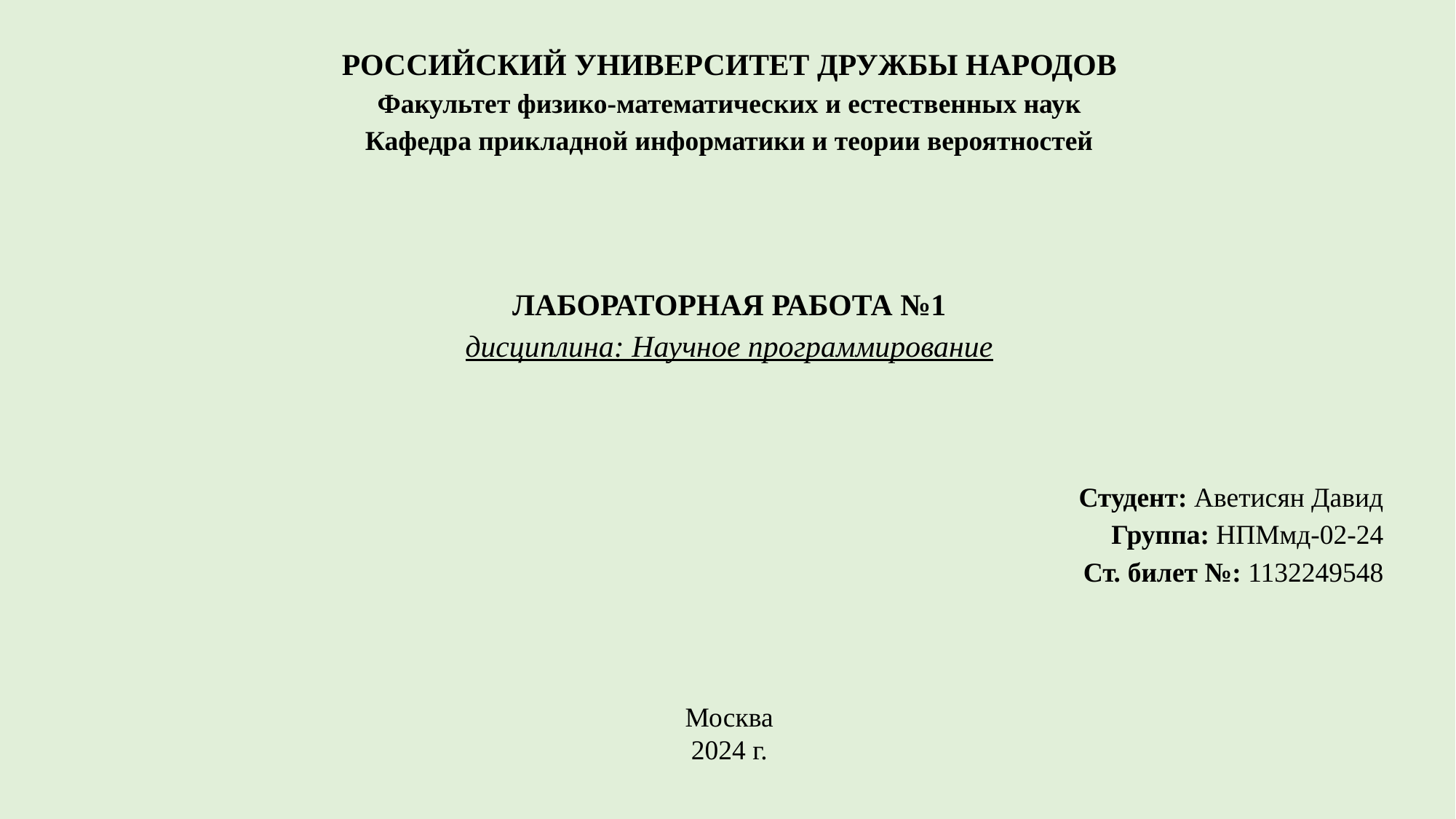

РОССИЙСКИЙ УНИВЕРСИТЕТ ДРУЖБЫ НАРОДОВ
Факультет физико-математических и естественных наук
Кафедра прикладной информатики и теории вероятностей

ЛАБОРАТОРНАЯ РАБОТА №1
дисциплина: Научное программирование

Студент: Аветисян Давид
Группа: НПМмд-02-24
Ст. билет №: 1132249548

Москва
2024 г.